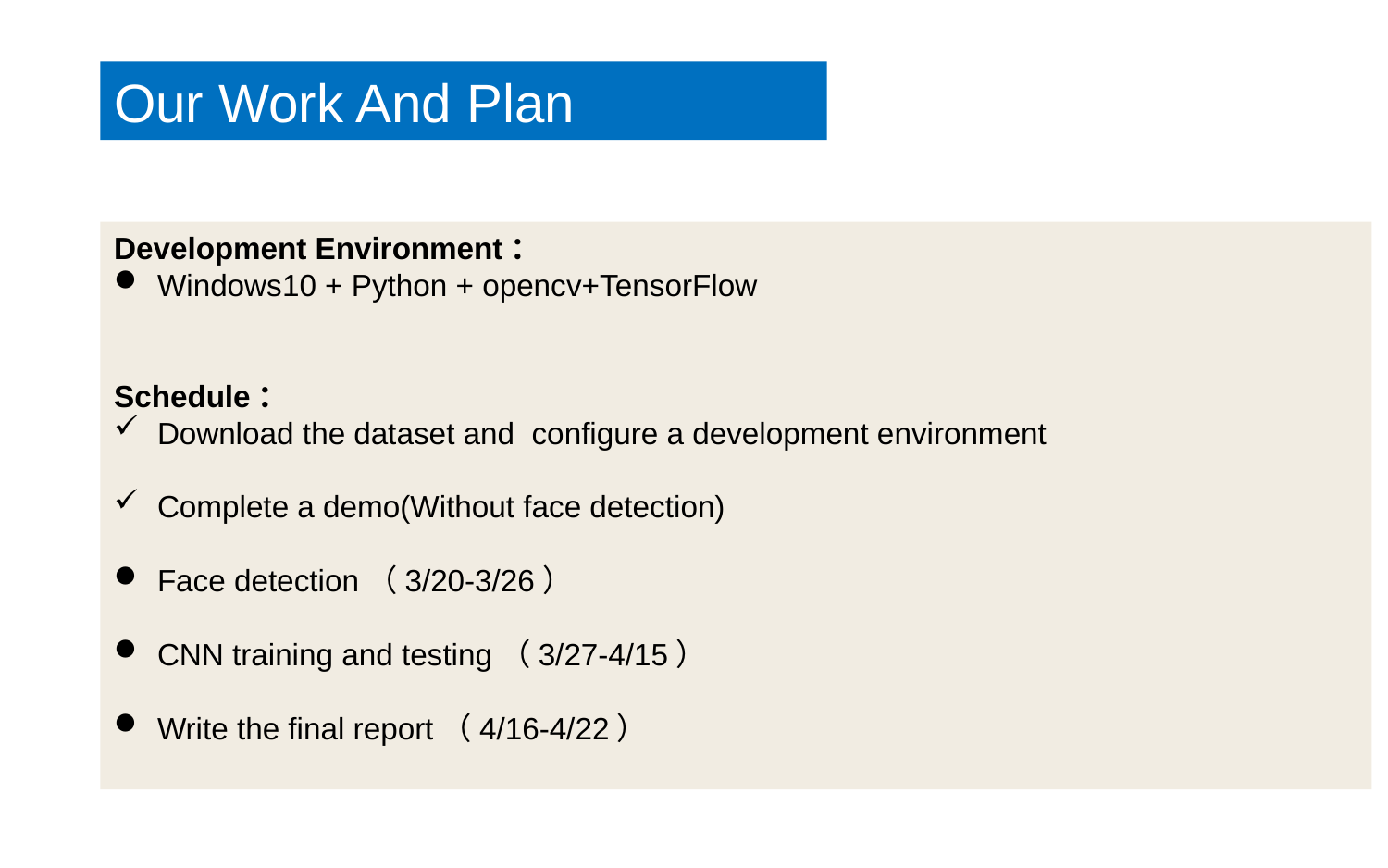

Our Work And Plan
Development Environment：
Windows10 + Python + opencv+TensorFlow

Schedule：
Download the dataset and  configure a development environment

Complete a demo(Without face detection)

Face detection（3/20-3/26）

CNN training and testing（3/27-4/15）

Write the final report（4/16-4/22）